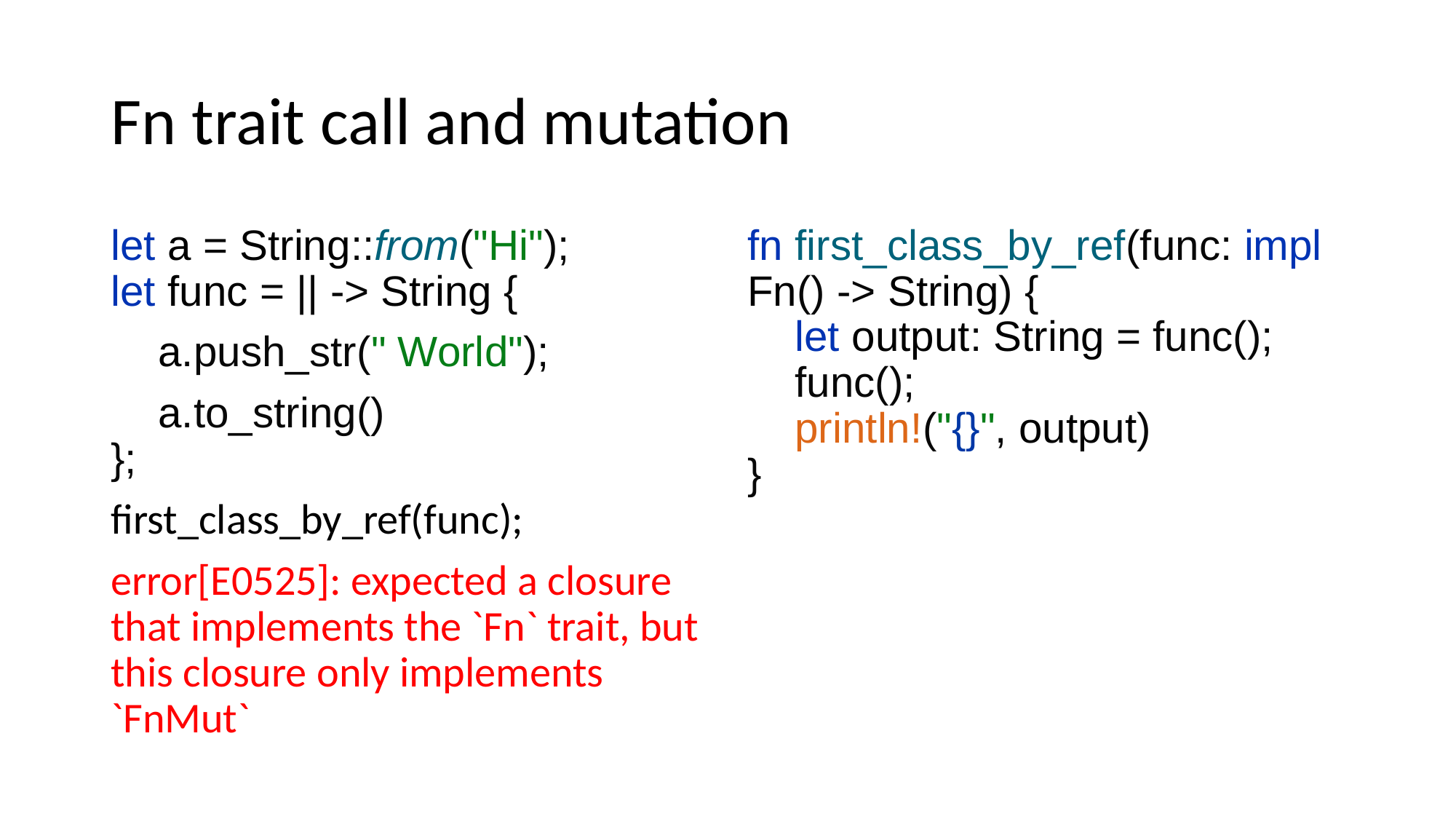

# Fn trait call and mutation
let a = String::from("Hi");
let func = || -> String {
    a.push_str(" World");
    a.to_string()
};
first_class_by_ref(func);
error[E0525]: expected a closure that implements the `Fn` trait, but this closure only implements `FnMut`

fn first_class_by_ref(func: impl Fn() -> String) {
    let output: String = func();
    func();
    println!("{}", output)
}